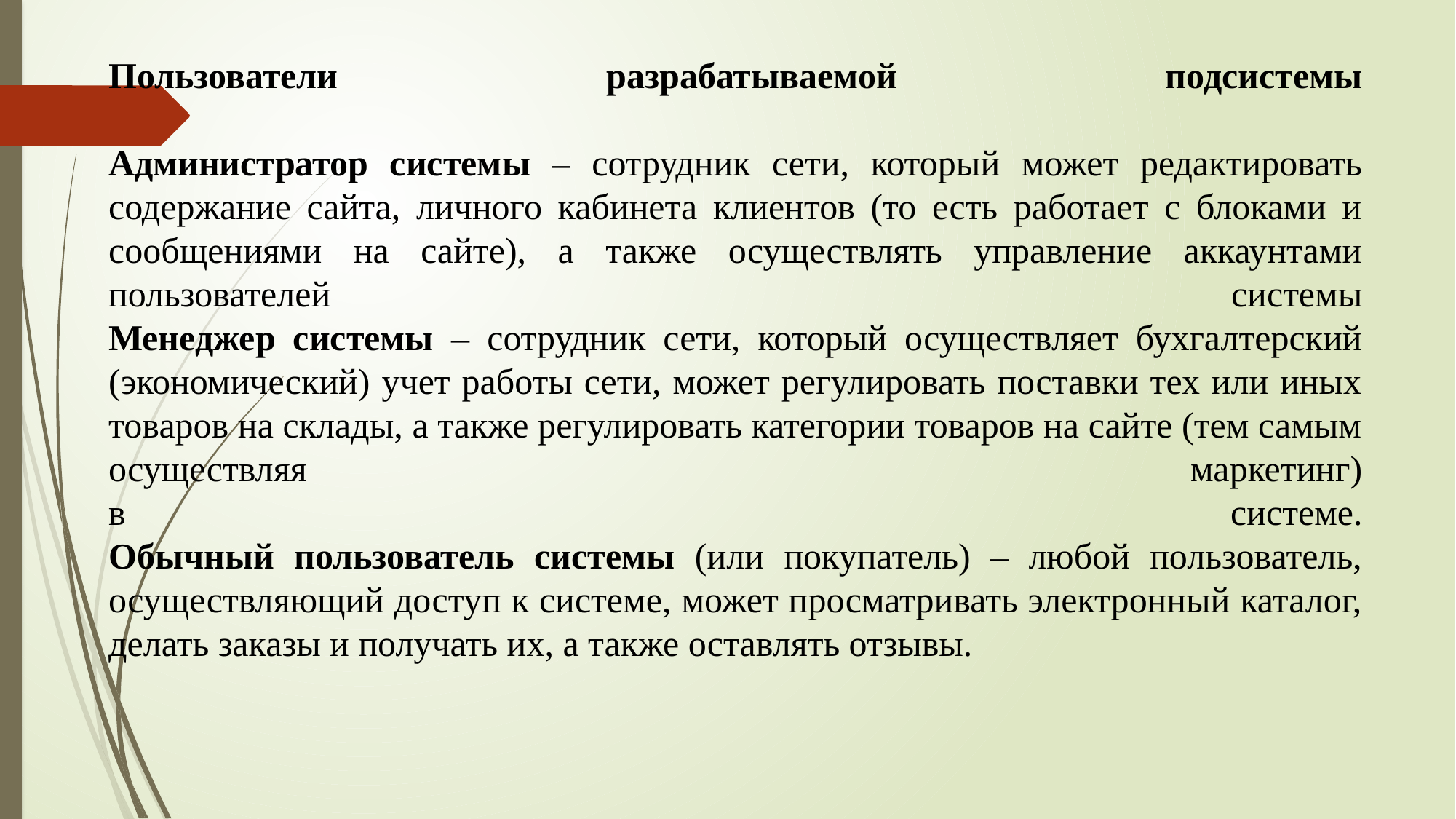

# Пользователи разрабатываемой подсистемы Администратор системы – сотрудник сети, который может редактировать содержание сайта, личного кабинета клиентов (то есть работает с блоками и сообщениями на сайте), а также осуществлять управление аккаунтами пользователей системы Менеджер системы – сотрудник сети, который осуществляет бухгалтерский (экономический) учет работы сети, может регулировать поставки тех или иных товаров на склады, а также регулировать категории товаров на сайте (тем самым осуществляя маркетинг) в системе. Обычный пользователь системы (или покупатель) – любой пользователь, осуществляющий доступ к системе, может просматривать электронный каталог, делать заказы и получать их, а также оставлять отзывы.